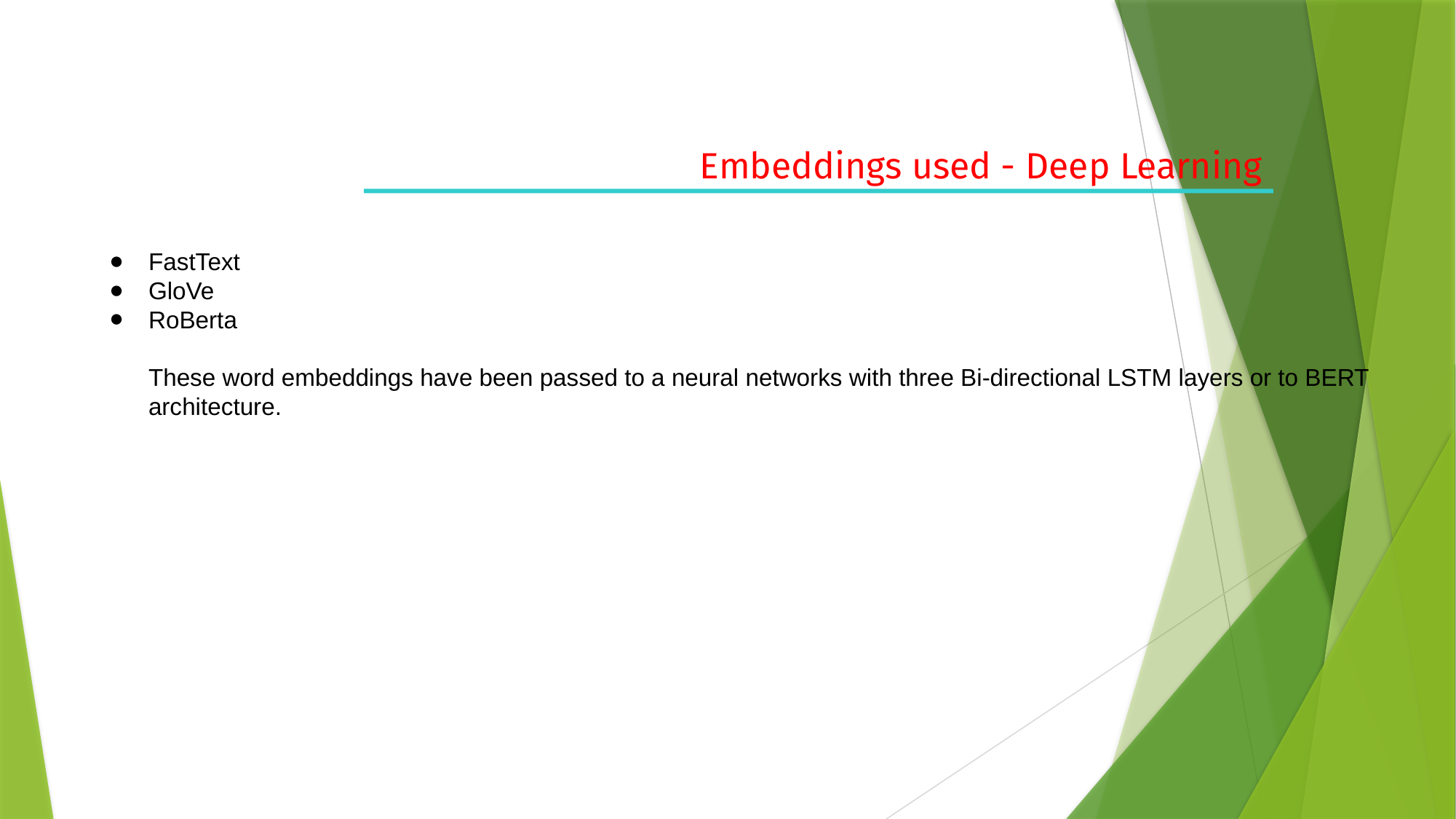

Embeddings used - Deep Learning

FastText
GloVe
RoBerta

These word embeddings have been passed to a neural networks with three Bi-directional LSTM layers or to BERT architecture.